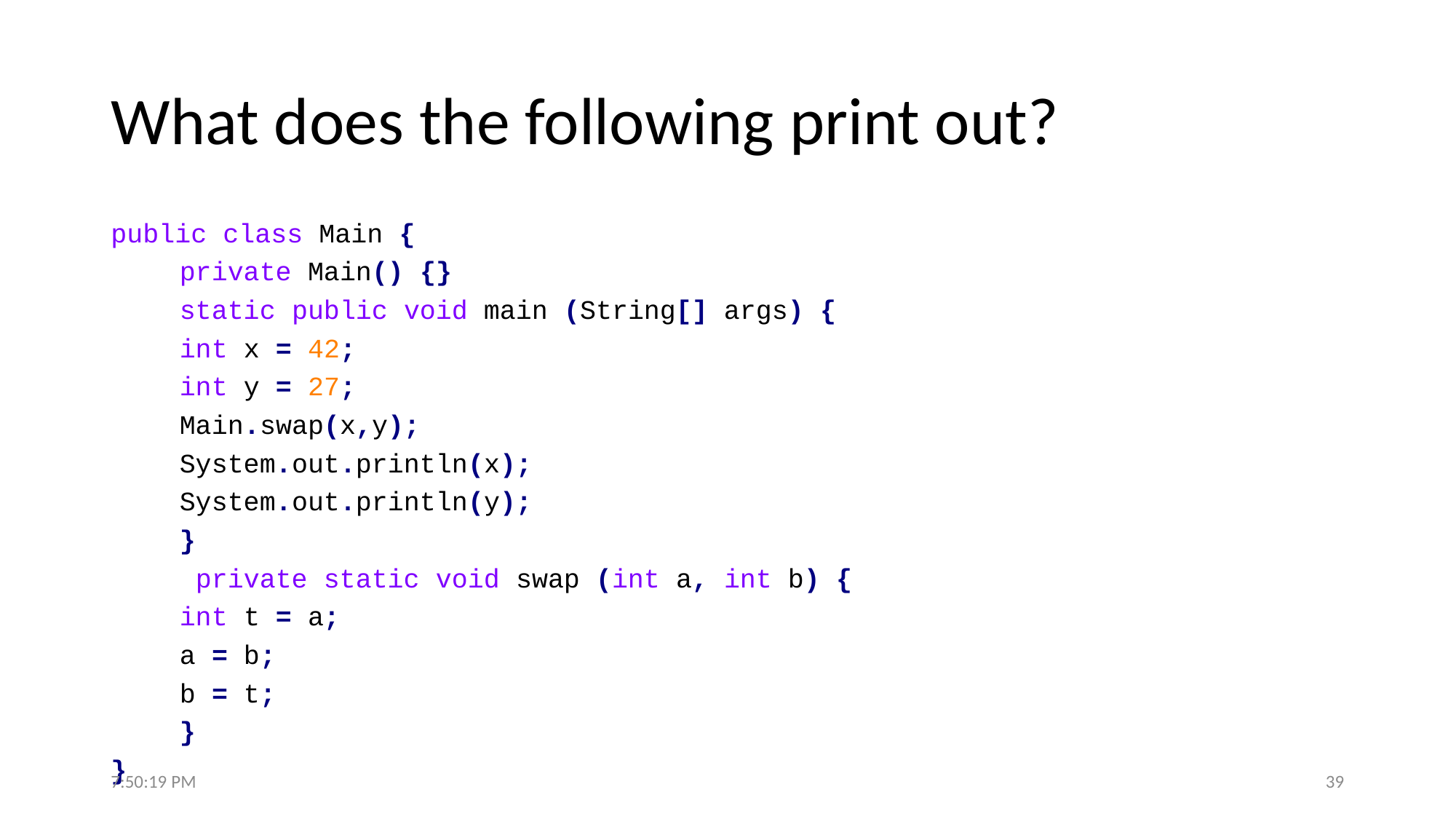

# What does the following print out?
public class Main {
	private Main() {}
	static public void main (String[] args) {
		int x = 42;
		int y = 27;
		Main.swap(x,y);
		System.out.println(x);
		System.out.println(y);
	}
	 private static void swap (int a, int b) {
		int t = a;
		a = b;
		b = t;
	}
}

7:50:19 PM
39